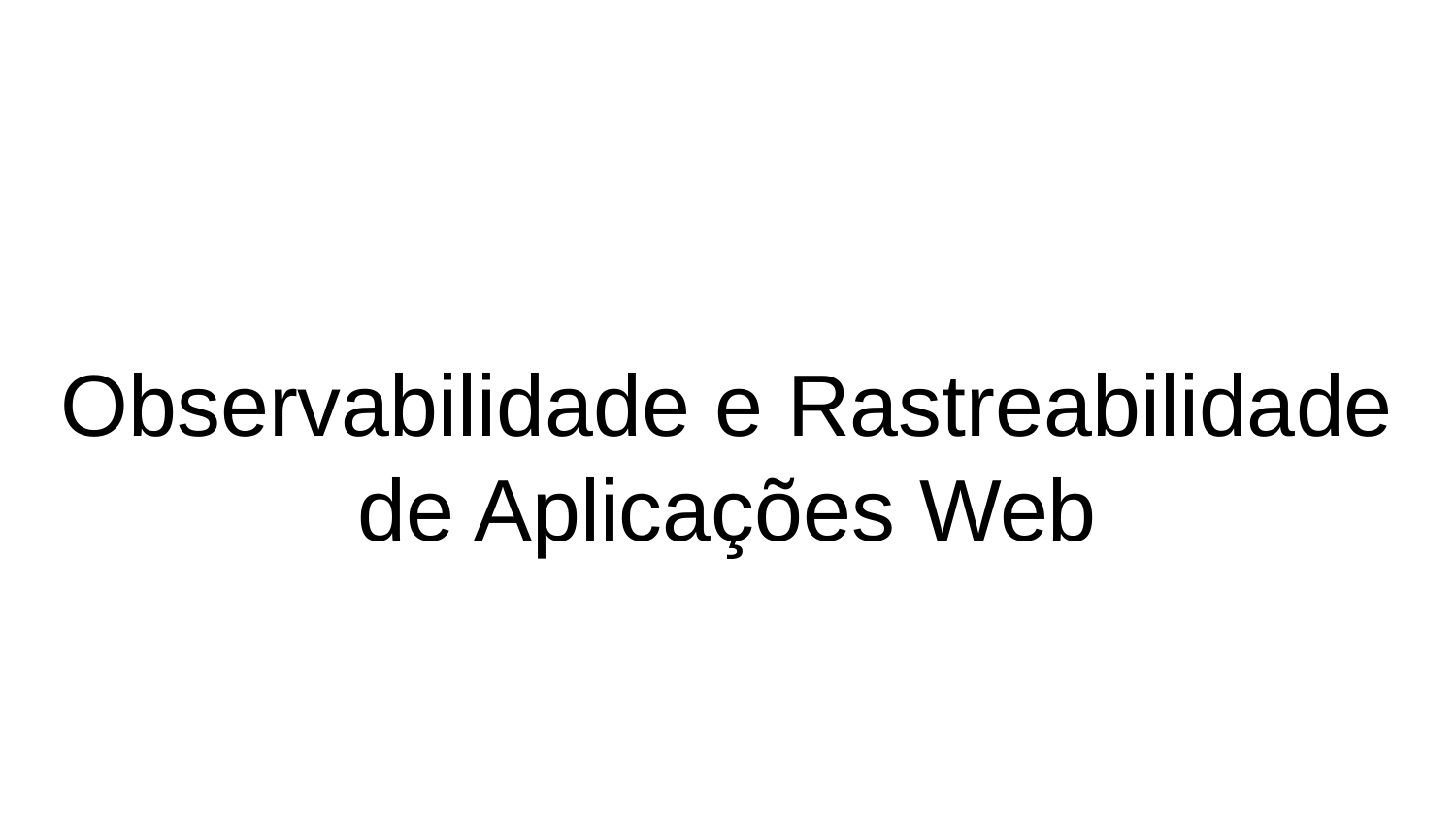

# Observabilidade e Rastreabilidade de Aplicações Web